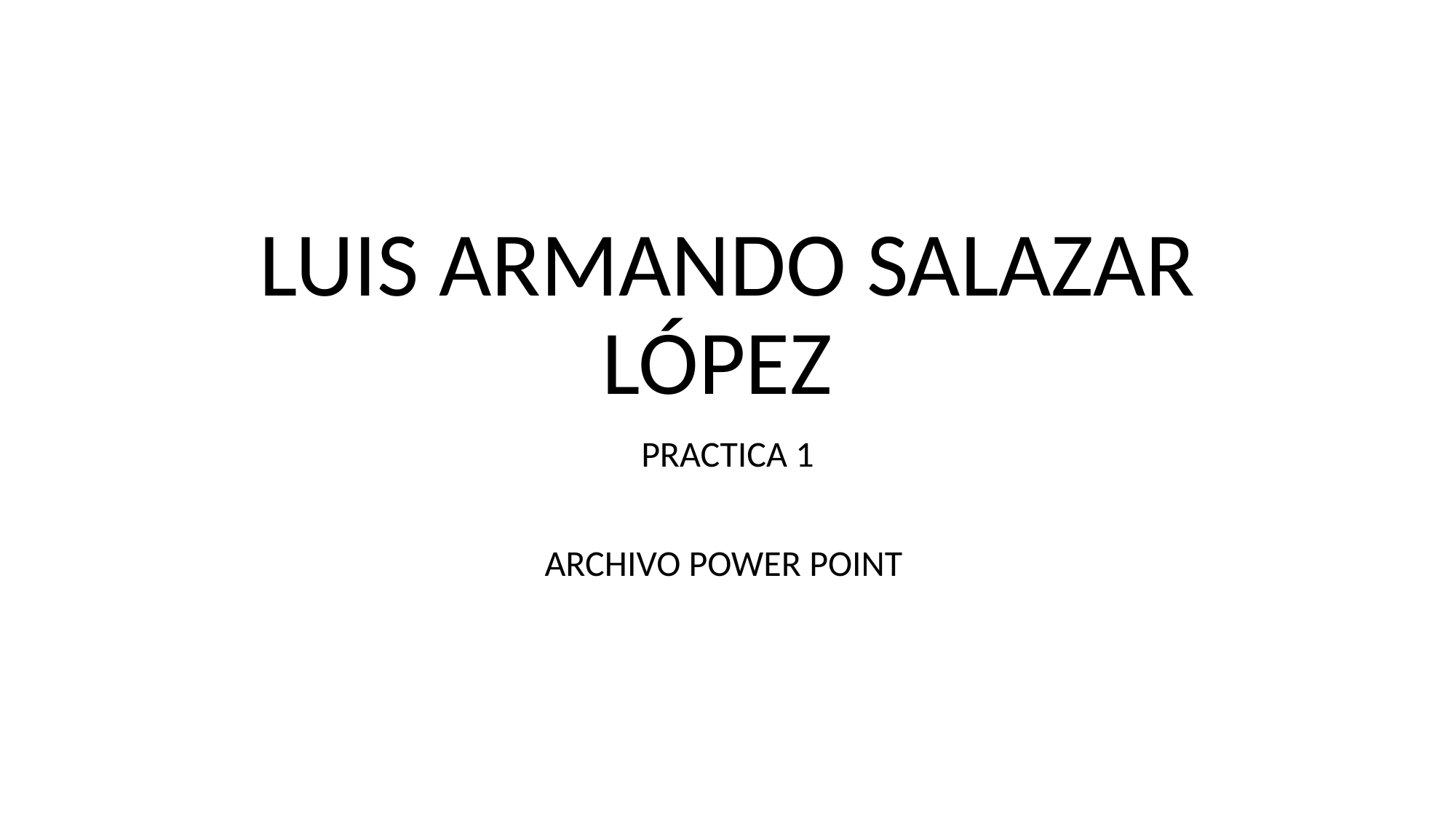

# LUIS ARMANDO SALAZAR LÓPEZ
PRACTICA 1

ARCHIVO POWER POINT